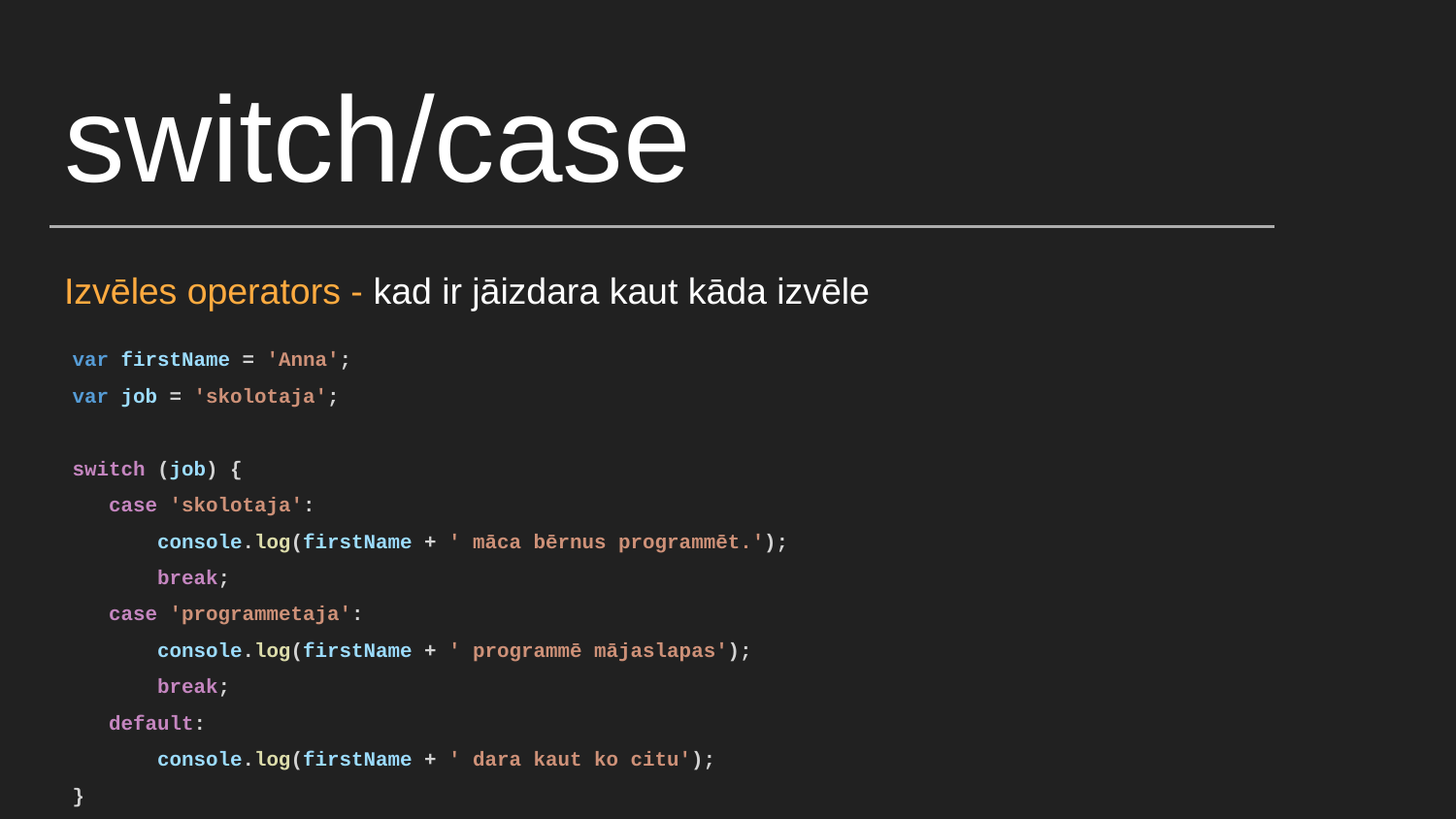

switch/case
Izvēles operators - kad ir jāizdara kaut kāda izvēle
var firstName = 'Anna';
var job = 'skolotaja';

switch (job) {
   case 'skolotaja':
       console.log(firstName + ' māca bērnus programmēt.');
       break;
   case 'programmetaja':
       console.log(firstName + ' programmē mājaslapas');
       break;
   default:
       console.log(firstName + ' dara kaut ko citu');
}